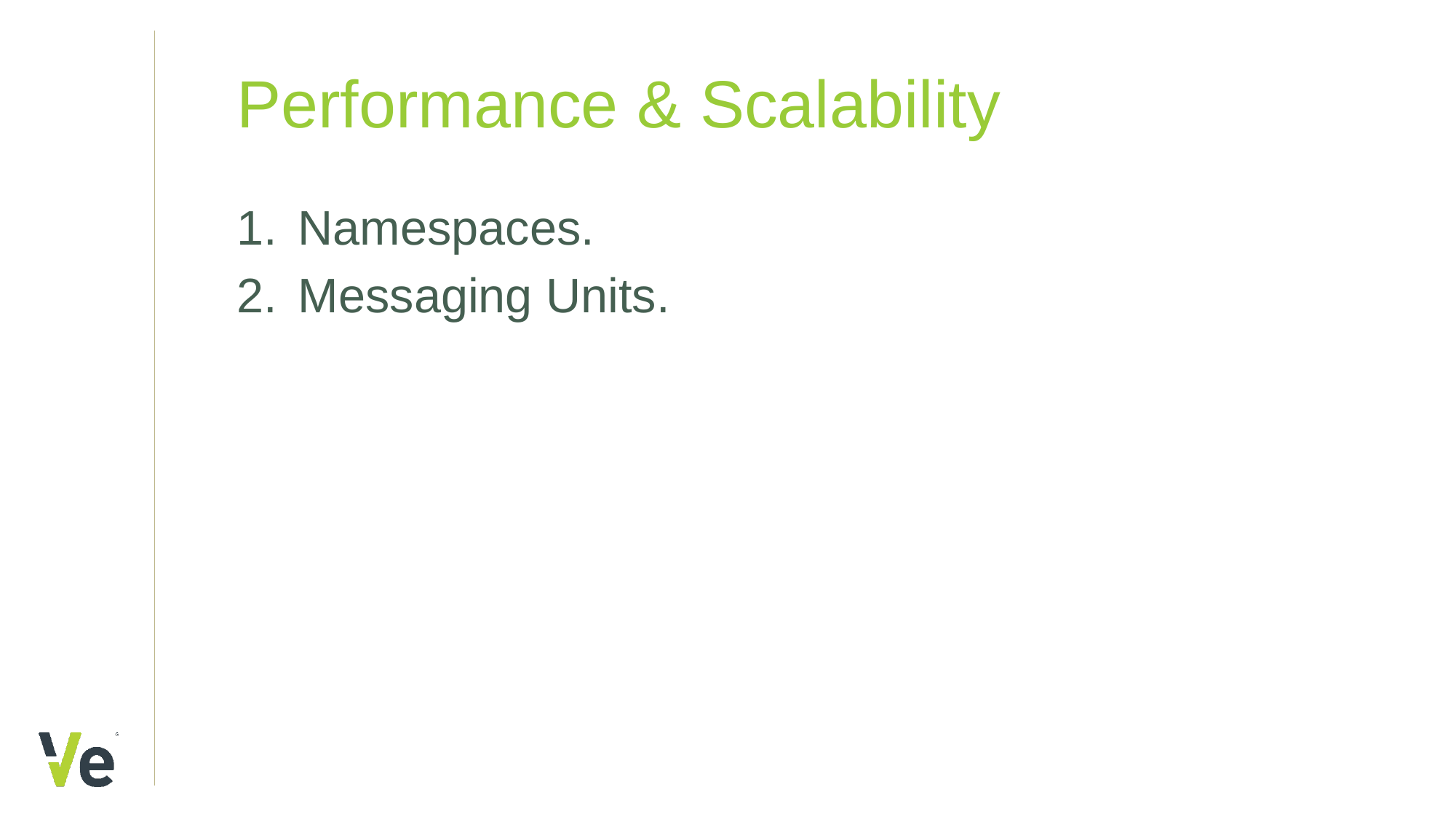

# Performance & Scalability
Namespaces.
Messaging Units.